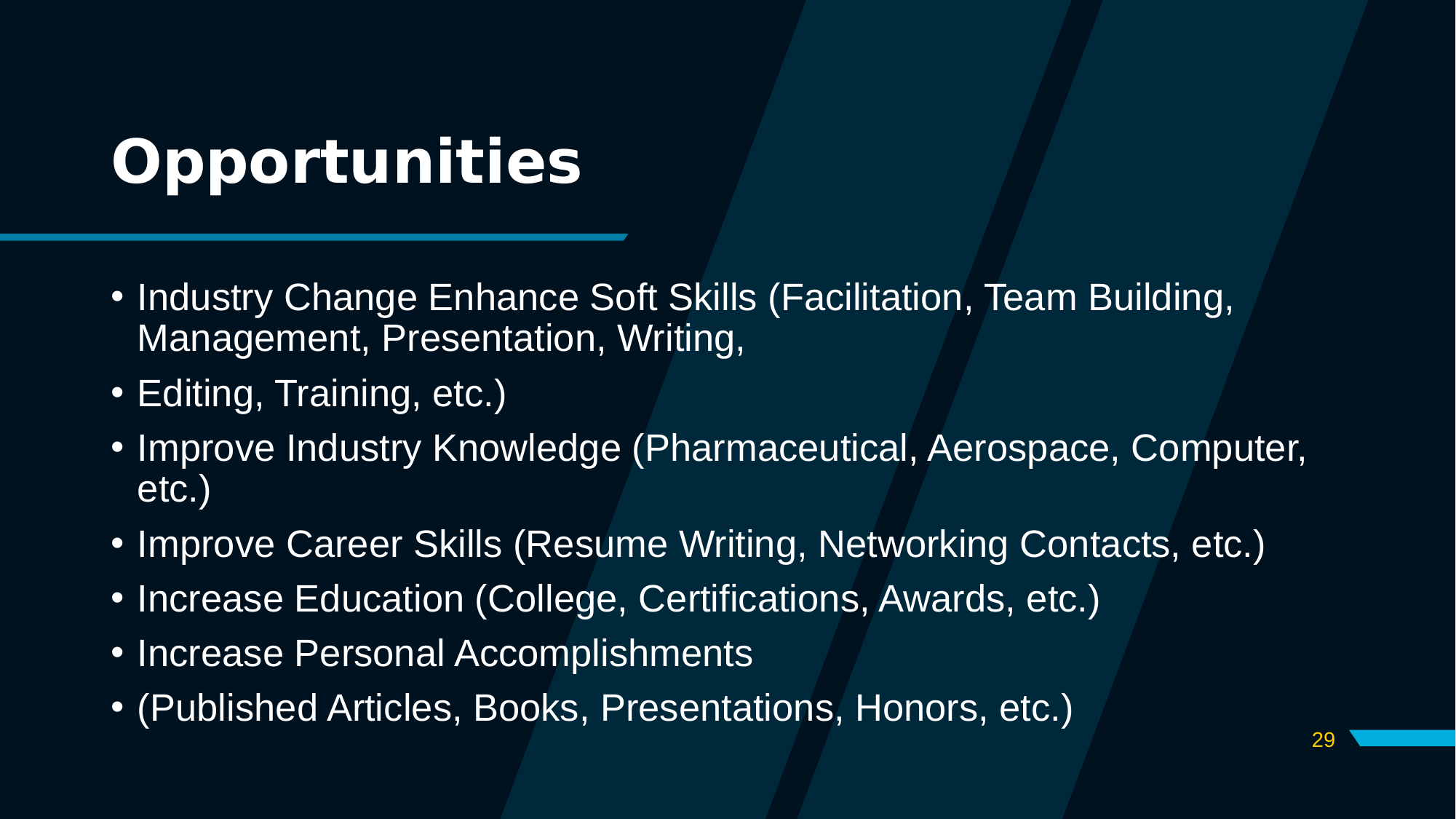

# Opportunities
Industry Change Enhance Soft Skills (Facilitation, Team Building, Management, Presentation, Writing,
Editing, Training, etc.)
Improve Industry Knowledge (Pharmaceutical, Aerospace, Computer, etc.)
Improve Career Skills (Resume Writing, Networking Contacts, etc.)
Increase Education (College, Certifications, Awards, etc.)
Increase Personal Accomplishments
(Published Articles, Books, Presentations, Honors, etc.)
29